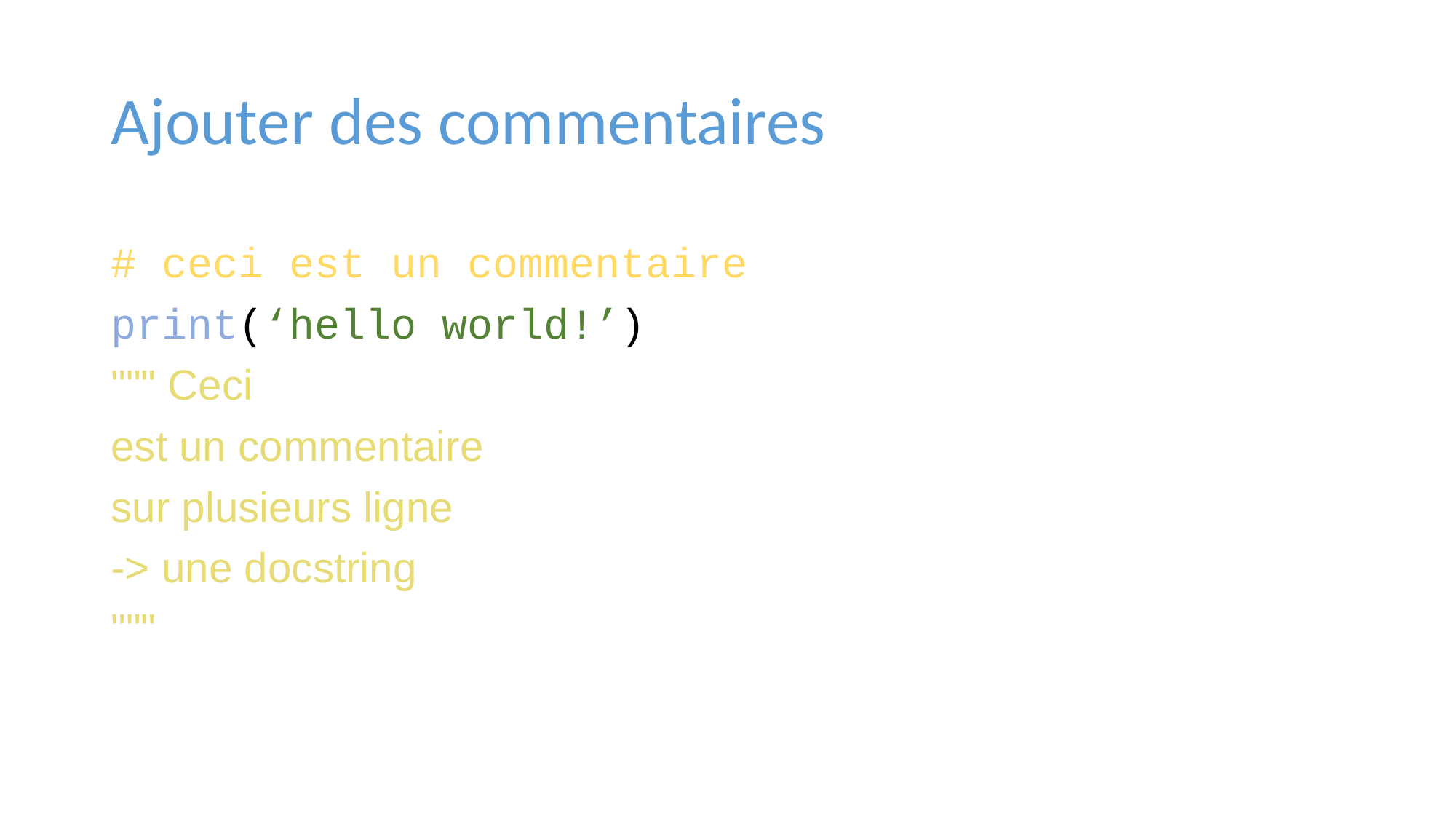

# Ajouter des commentaires
# ceci est un commentaire
print(‘hello world!’)
""" Ceci
est un commentaire
sur plusieurs ligne
-> une docstring
"""